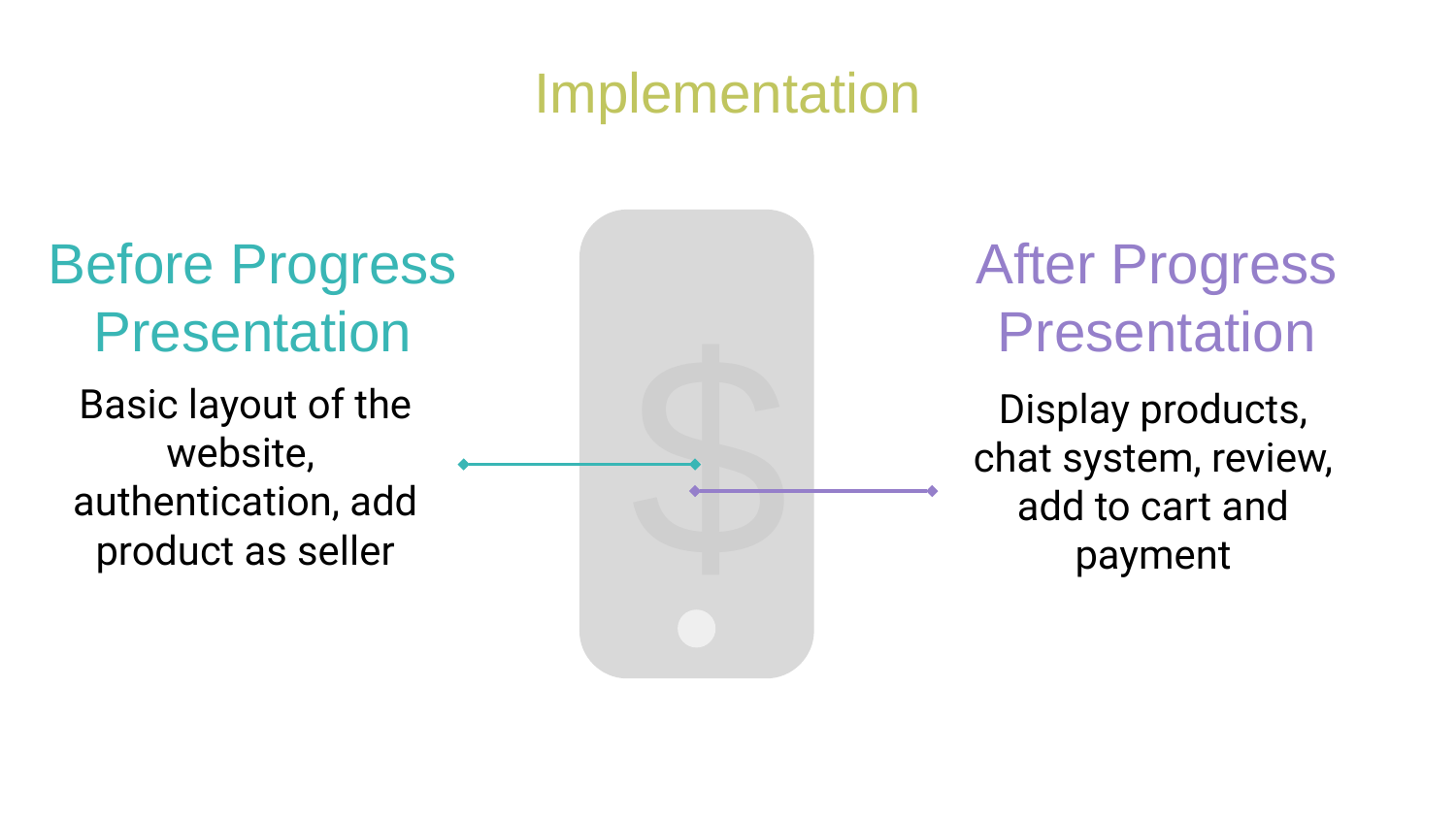

# Implementation

$
Before Progress Presentation
After Progress Presentation

Basic layout of the website,  authentication, add product as seller
Display products, chat system, review, add to cart and payment